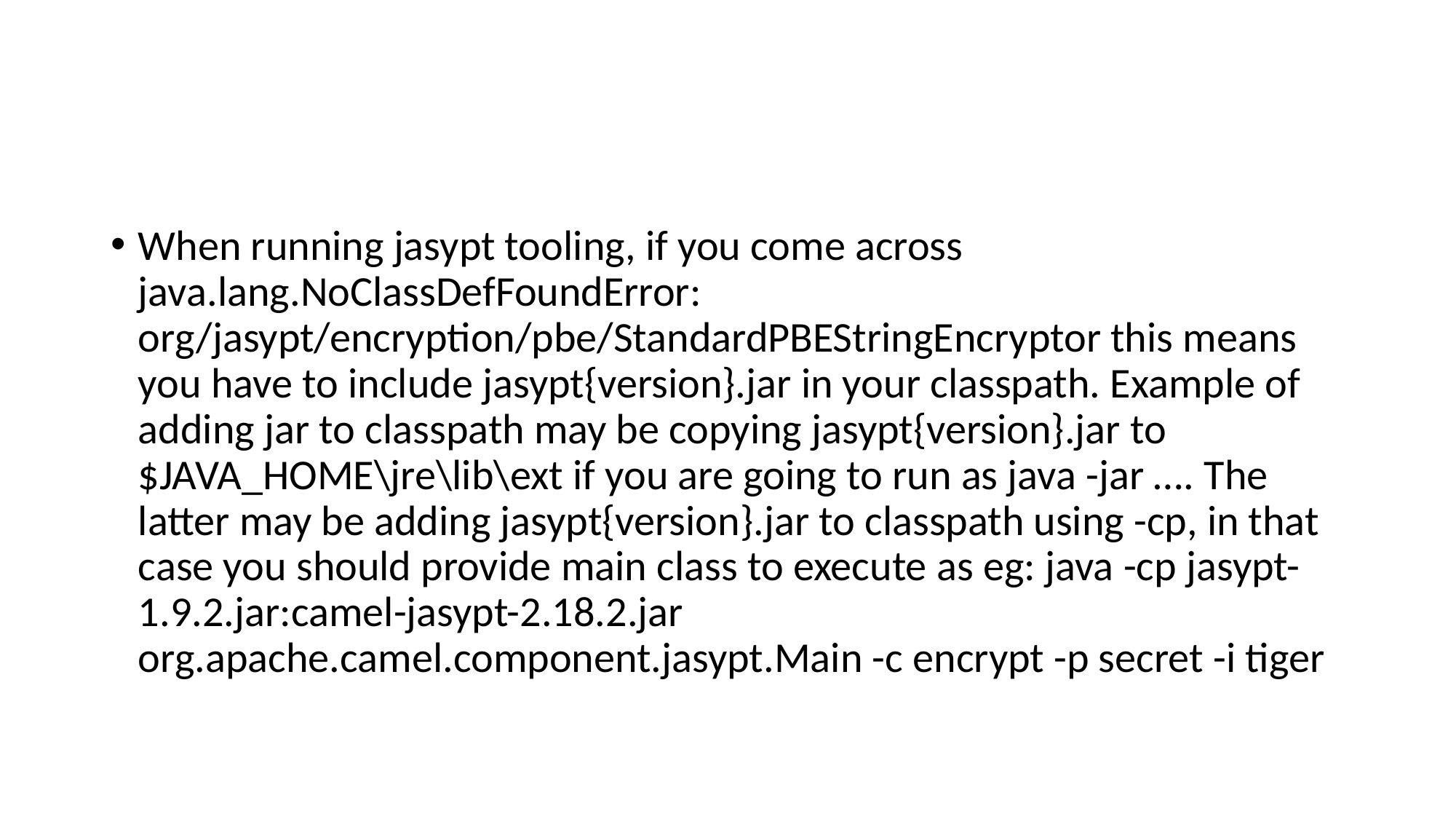

#
When running jasypt tooling, if you come across java.lang.NoClassDefFoundError: org/jasypt/encryption/pbe/StandardPBEStringEncryptor this means you have to include jasypt{version}.jar in your classpath. Example of adding jar to classpath may be copying jasypt{version}.jar to $JAVA_HOME\jre\lib\ext if you are going to run as java -jar …​. The latter may be adding jasypt{version}.jar to classpath using -cp, in that case you should provide main class to execute as eg: java -cp jasypt-1.9.2.jar:camel-jasypt-2.18.2.jar org.apache.camel.component.jasypt.Main -c encrypt -p secret -i tiger